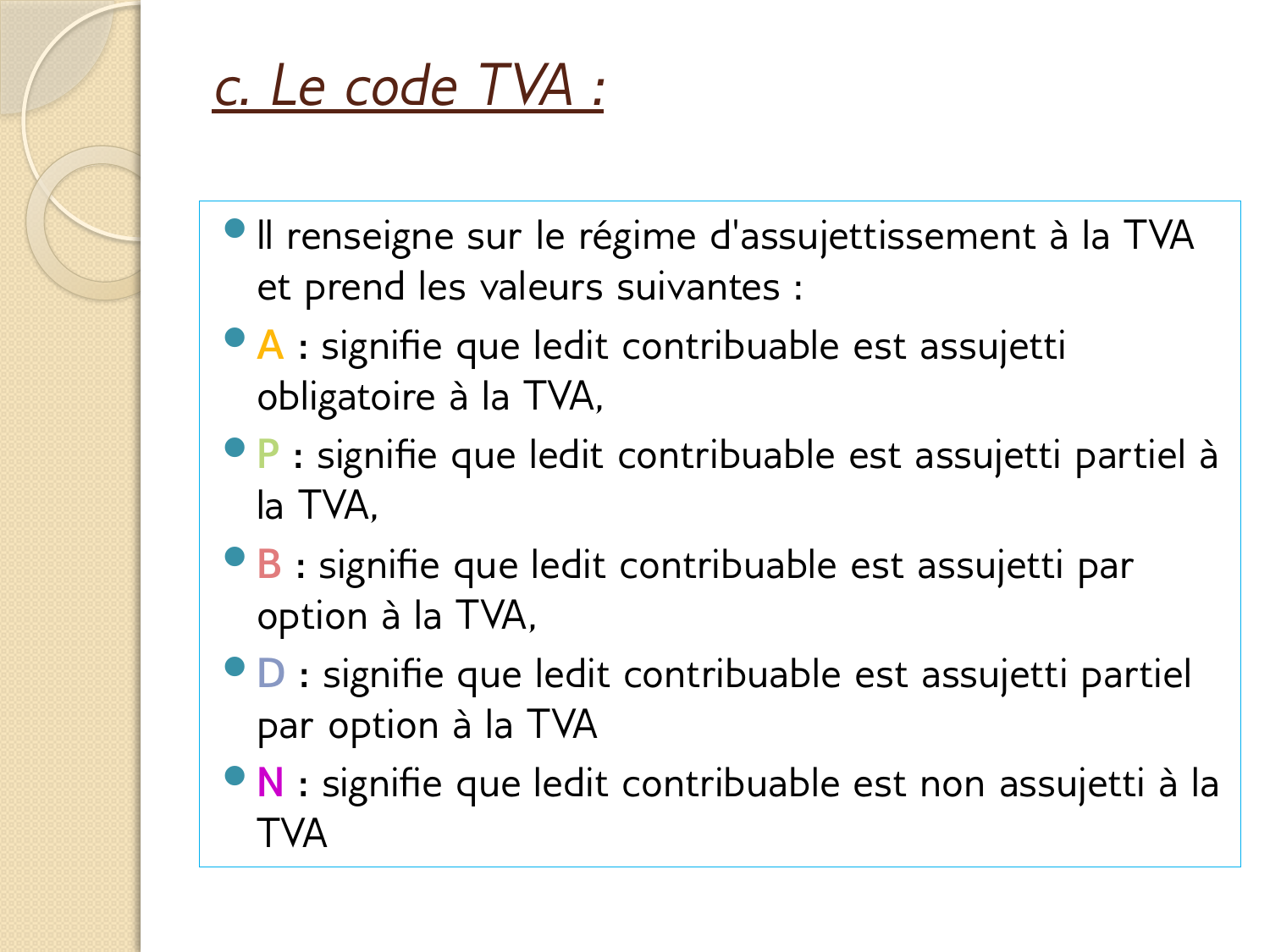

# c. Le code TVA :
Il renseigne sur le régime d'assujettissement à la TVA et prend les valeurs suivantes :
A : signifie que ledit contribuable est assujetti obligatoire à la TVA,
P : signifie que ledit contribuable est assujetti partiel à la TVA,
B : signifie que ledit contribuable est assujetti par option à la TVA,
D : signifie que ledit contribuable est assujetti partiel par option à la TVA
N : signifie que ledit contribuable est non assujetti à la TVA